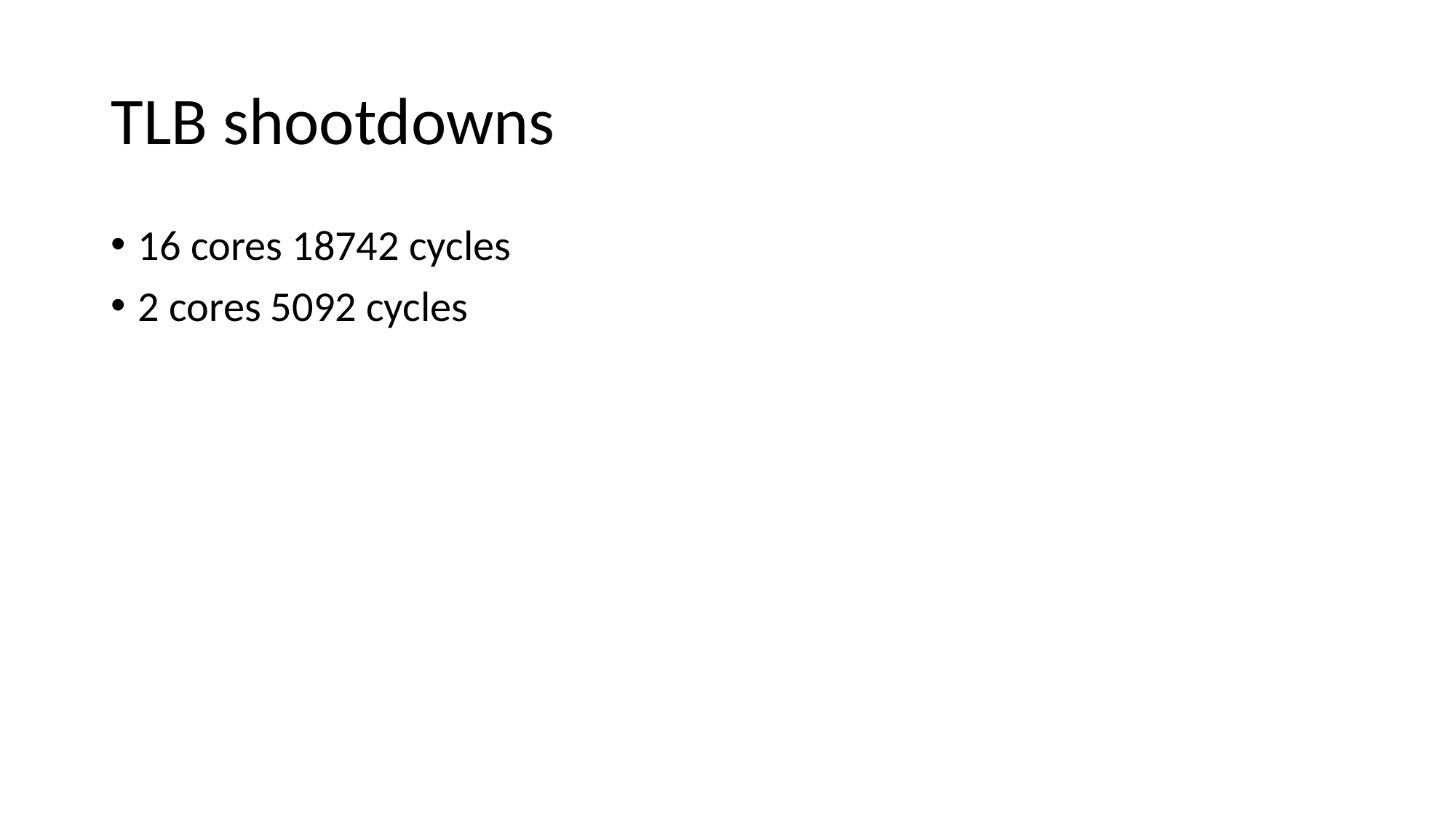

# TLB shootdowns
16 cores 18742 cycles
2 cores 5092 cycles